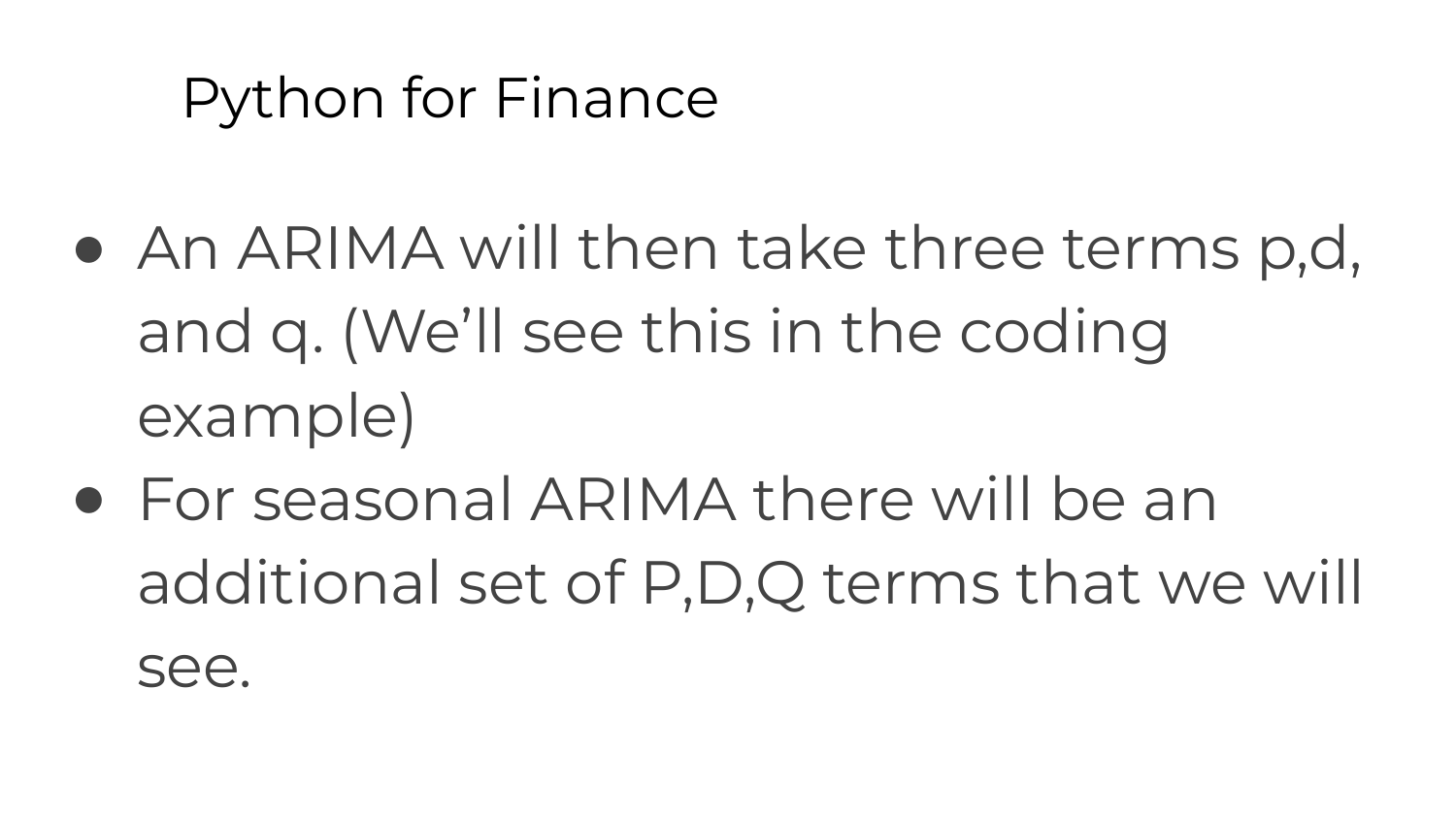

# Python for Finance
An ARIMA will then take three terms p,d, and q. (We’ll see this in the coding example)
For seasonal ARIMA there will be an additional set of P,D,Q terms that we will see.